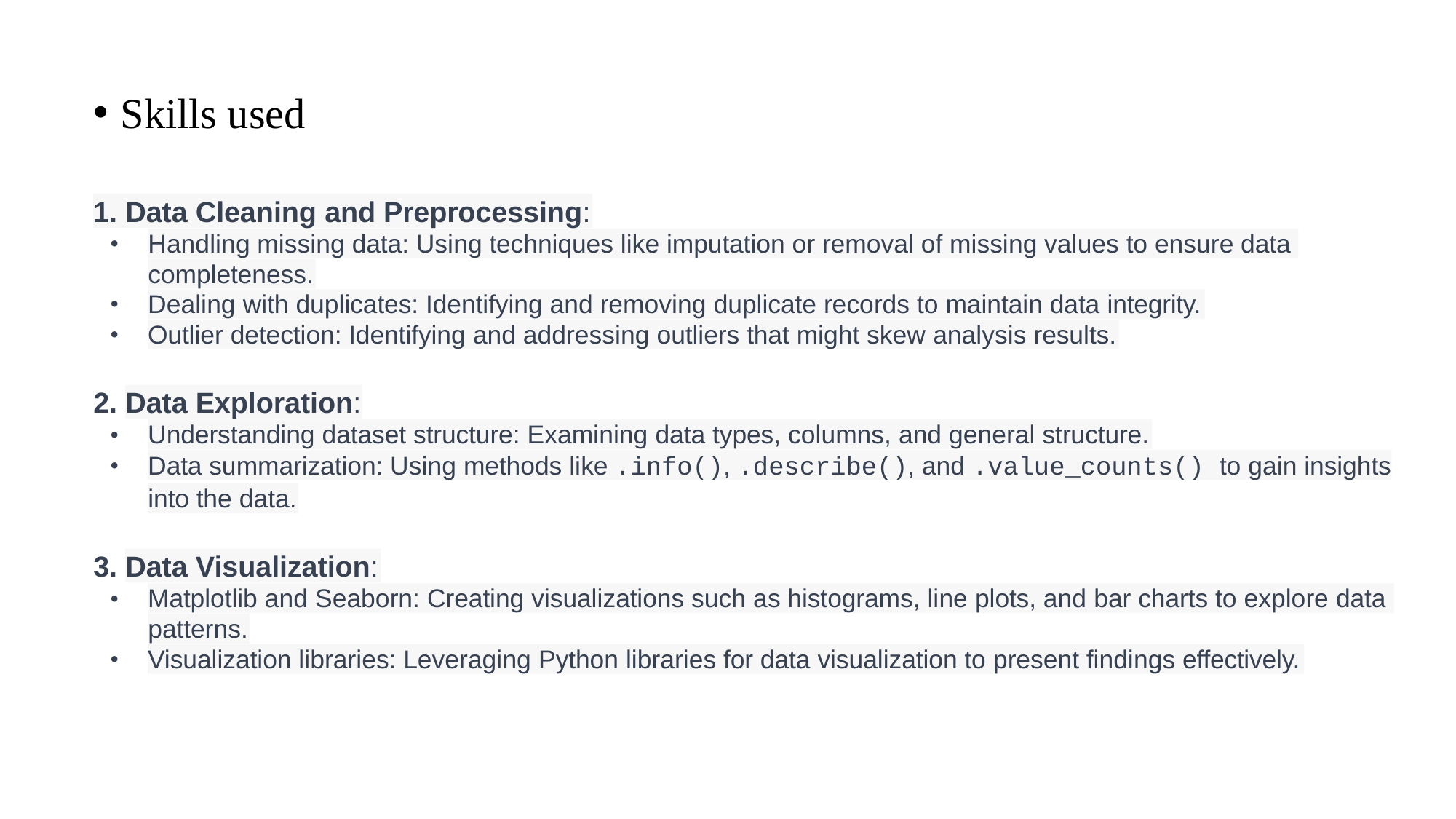

Skills used
1. Data Cleaning and Preprocessing:
•
Handling missing data: Using techniques like imputation or removal of missing values to ensure data
completeness.
•
•
Dealing with duplicates: Identifying and removing duplicate records to maintain data integrity.
Outlier detection: Identifying and addressing outliers that might skew analysis results.
2.
Data Exploration:
•
•
Understanding dataset structure: Examining data types, columns, and general structure.
Data summarization: Using methods like .info(), .describe(), and .value_counts() to gain insights
into the data.
3.
Data Visualization:
•
Matplotlib and Seaborn: Creating visualizations such as histograms, line plots, and bar charts to explore data
patterns.
•
Visualization libraries: Leveraging Python libraries for data visualization to present findings effectively.